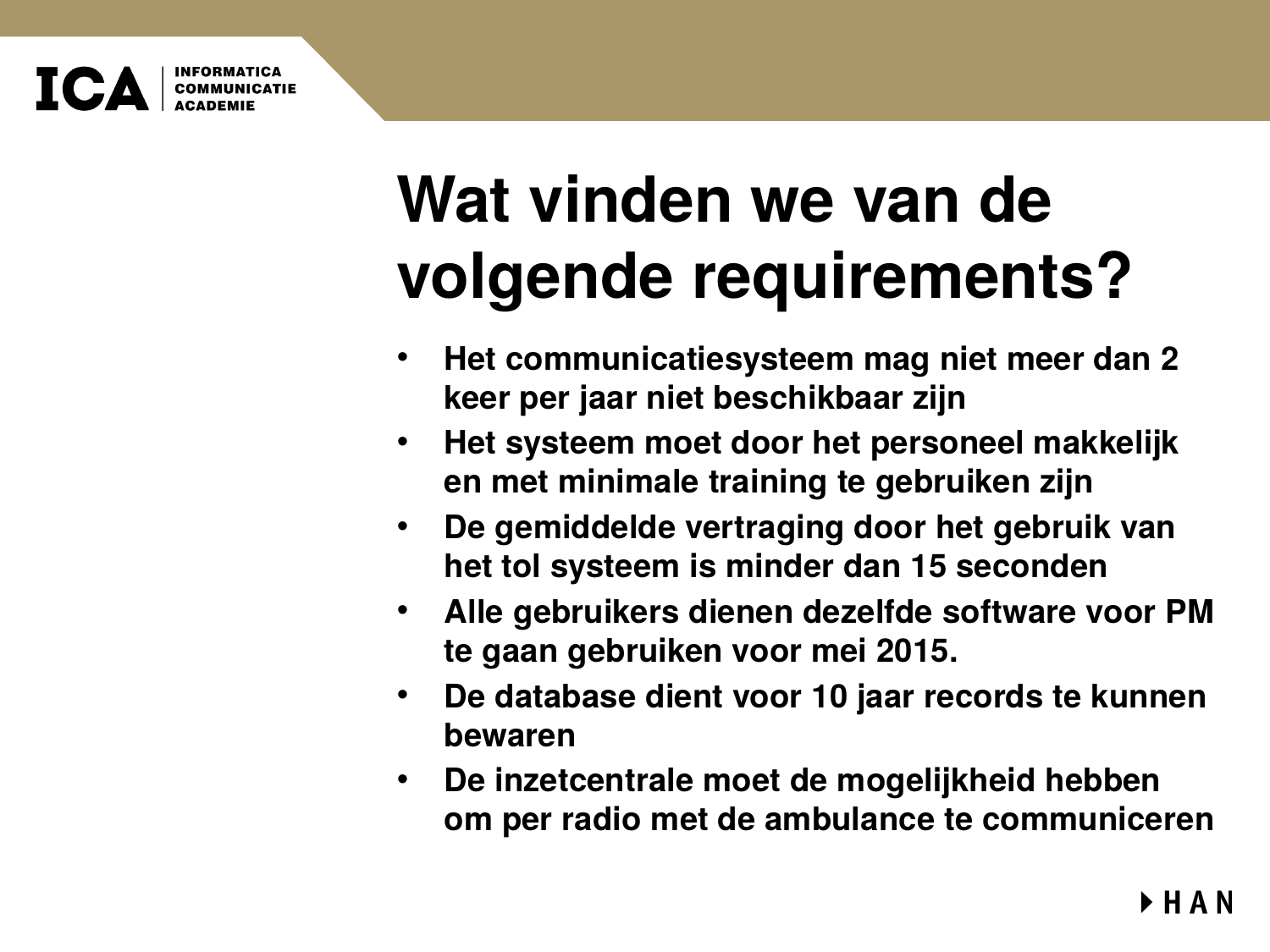

# Wat vinden we van de volgende requirements?

Het communicatiesysteem mag niet meer dan 2 keer per jaar niet beschikbaar zijn
Het systeem moet door het personeel makkelijk en met minimale training te gebruiken zijn
De gemiddelde vertraging door het gebruik van het tol systeem is minder dan 15 seconden
Alle gebruikers dienen dezelfde software voor PM te gaan gebruiken voor mei 2015.
De database dient voor 10 jaar records te kunnen bewaren
De inzetcentrale moet de mogelijkheid hebben om per radio met de ambulance te communiceren